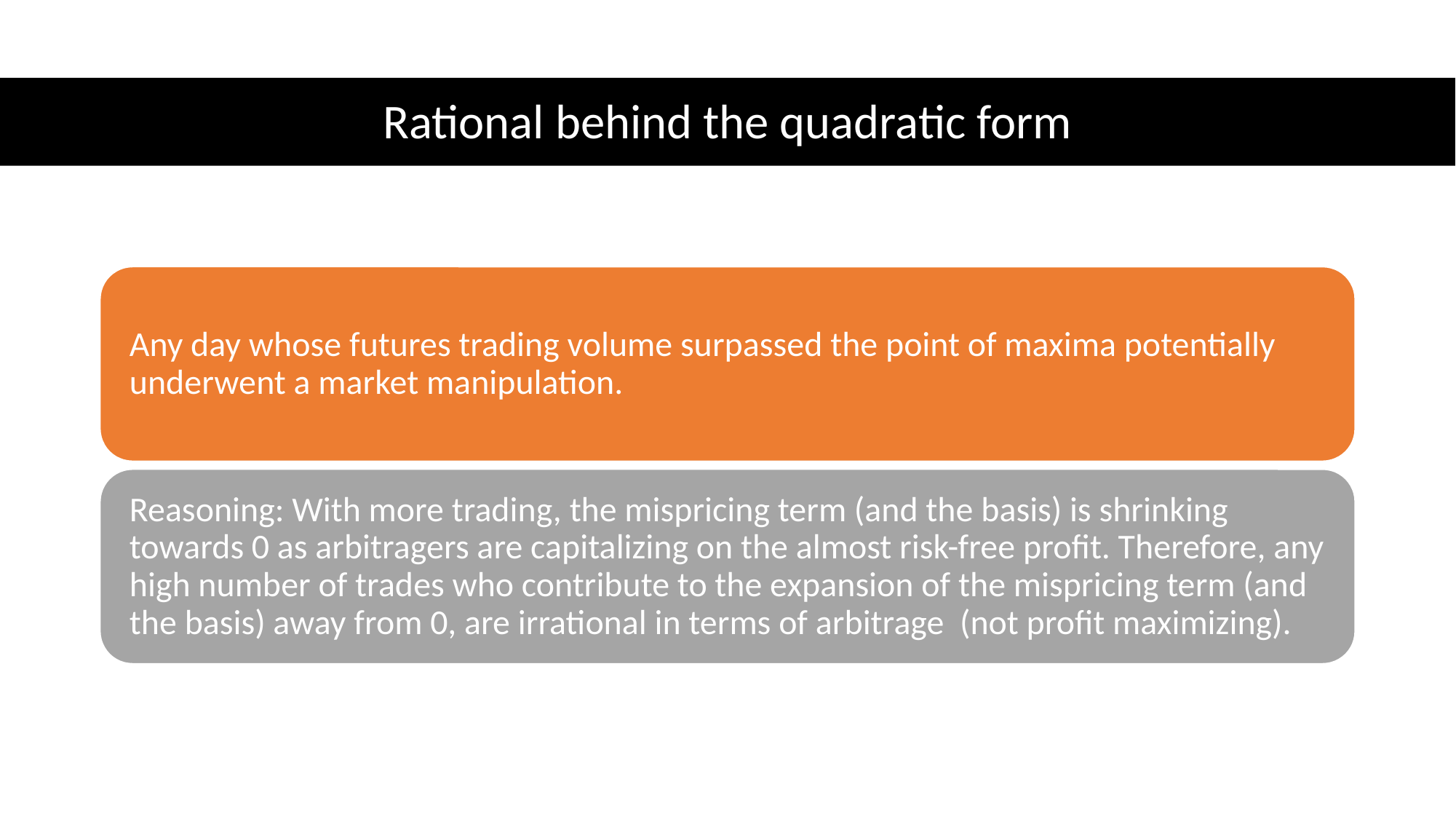

# Rational behind the quadratic form
Any day whose futures trading volume surpassed the point of maxima potentially underwent a market manipulation.
Reasoning: With more trading, the mispricing term (and the basis) is shrinking towards 0 as arbitragers are capitalizing on the almost risk-free profit. Therefore, any high number of trades who contribute to the expansion of the mispricing term (and the basis) away from 0, are irrational in terms of arbitrage  (not profit maximizing).